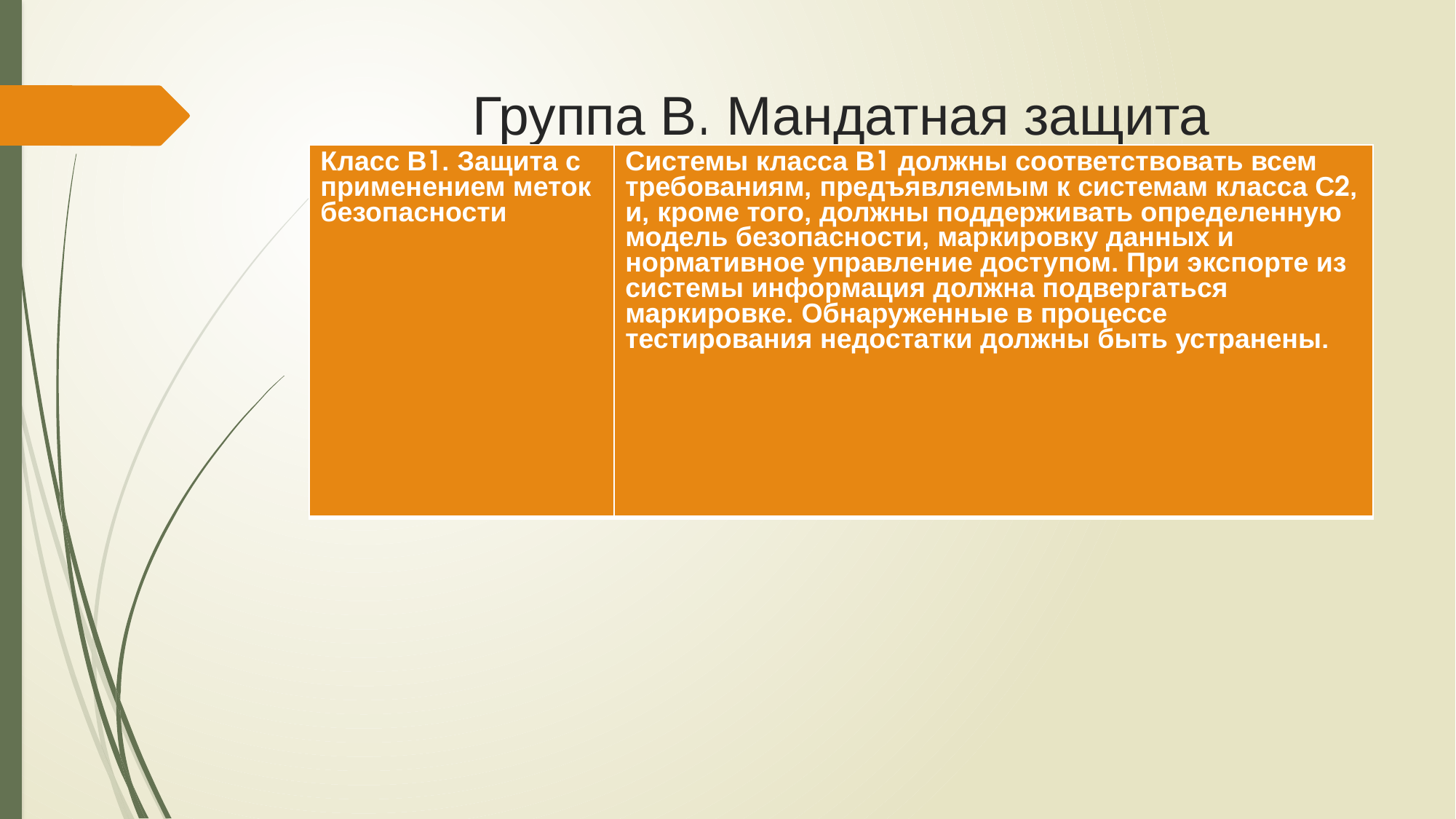

# Группа В. Мандатная защита
| Класс В1. Защита с применением меток безопасности | Си­стемы класса В1 должны соответствовать всем требованиям, предъявляемым к системам класса С2, и, кроме того, должны поддерживать определенную модель безопасно­сти, маркировку данных и нормативное управление доступом. При экспорте из системы информация должна подвергаться маркировке. Обнаруженные в процессе тестирования недостат­ки должны быть устранены. |
| --- | --- |